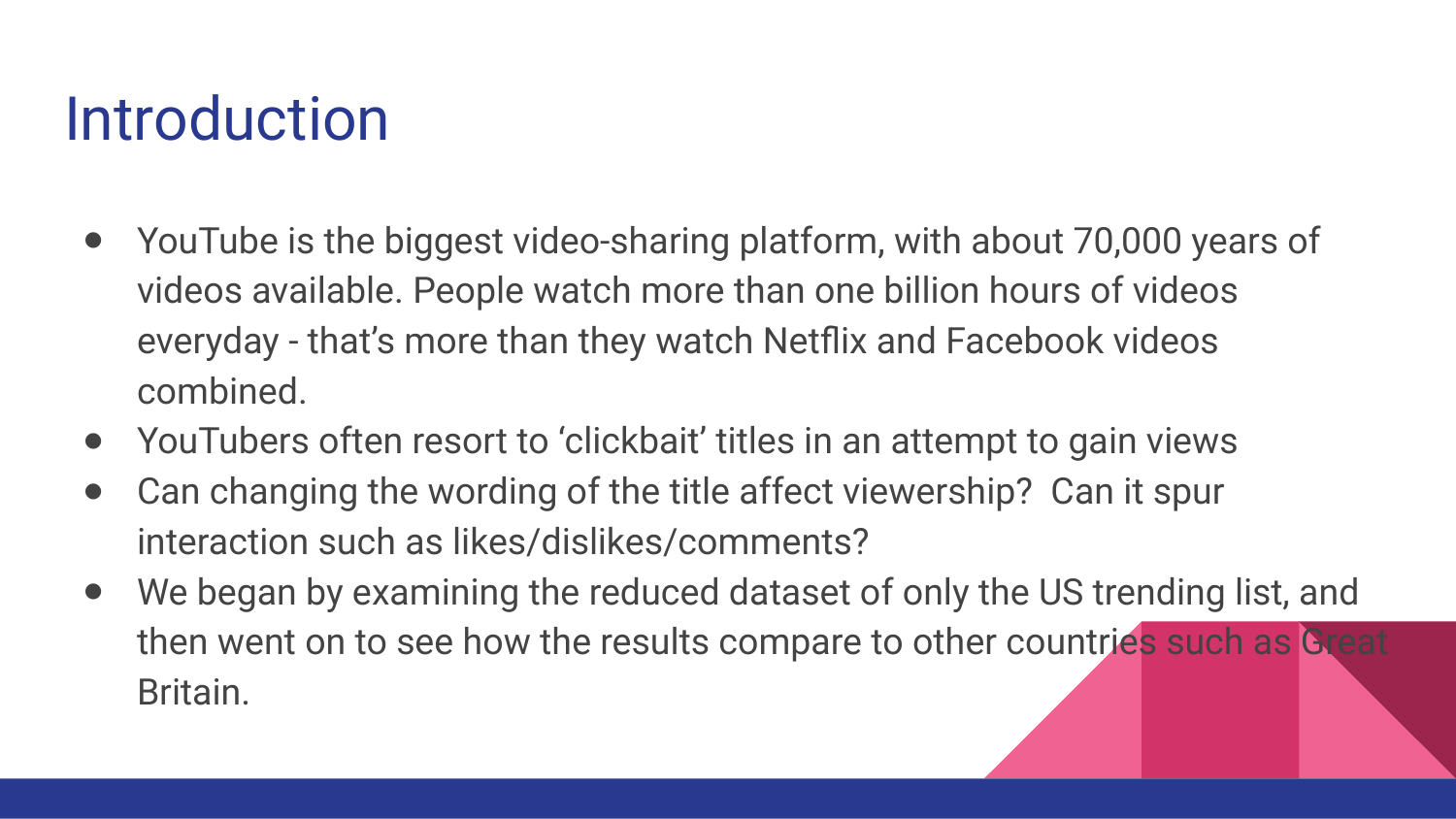

# Introduction
YouTube is the biggest video-sharing platform, with about 70,000 years of videos available. People watch more than one billion hours of videos everyday - that’s more than they watch Netflix and Facebook videos combined.
YouTubers often resort to ‘clickbait’ titles in an attempt to gain views
Can changing the wording of the title affect viewership?  Can it spur interaction such as likes/dislikes/comments?
We began by examining the reduced dataset of only the US trending list, and then went on to see how the results compare to other countries such as Great Britain.